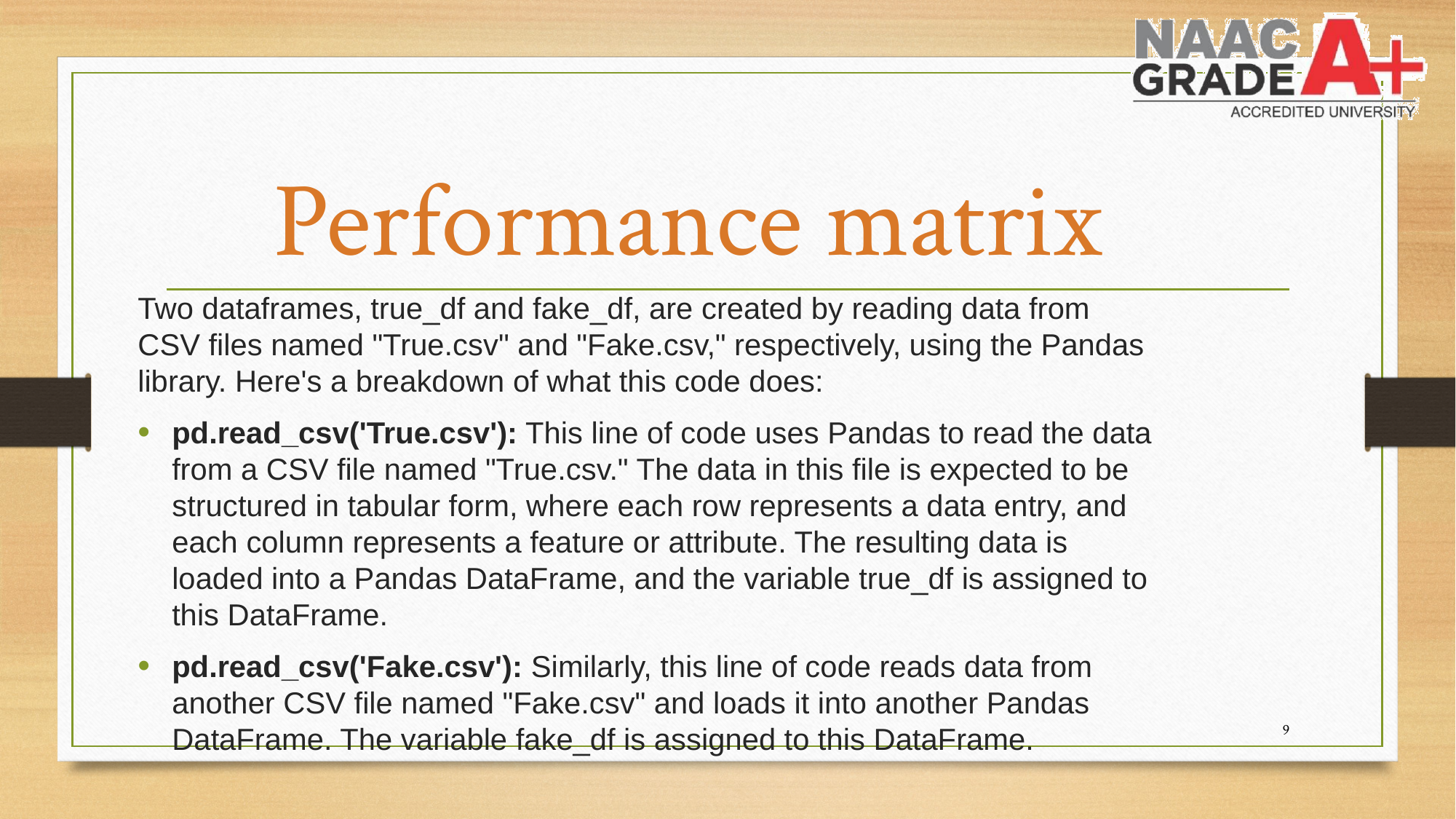

Performance matrix
Two dataframes, true_df and fake_df, are created by reading data from CSV files named "True.csv" and "Fake.csv," respectively, using the Pandas library. Here's a breakdown of what this code does:
pd.read_csv('True.csv'): This line of code uses Pandas to read the data from a CSV file named "True.csv." The data in this file is expected to be structured in tabular form, where each row represents a data entry, and each column represents a feature or attribute. The resulting data is loaded into a Pandas DataFrame, and the variable true_df is assigned to this DataFrame.
pd.read_csv('Fake.csv'): Similarly, this line of code reads data from another CSV file named "Fake.csv" and loads it into another Pandas DataFrame. The variable fake_df is assigned to this DataFrame.
9